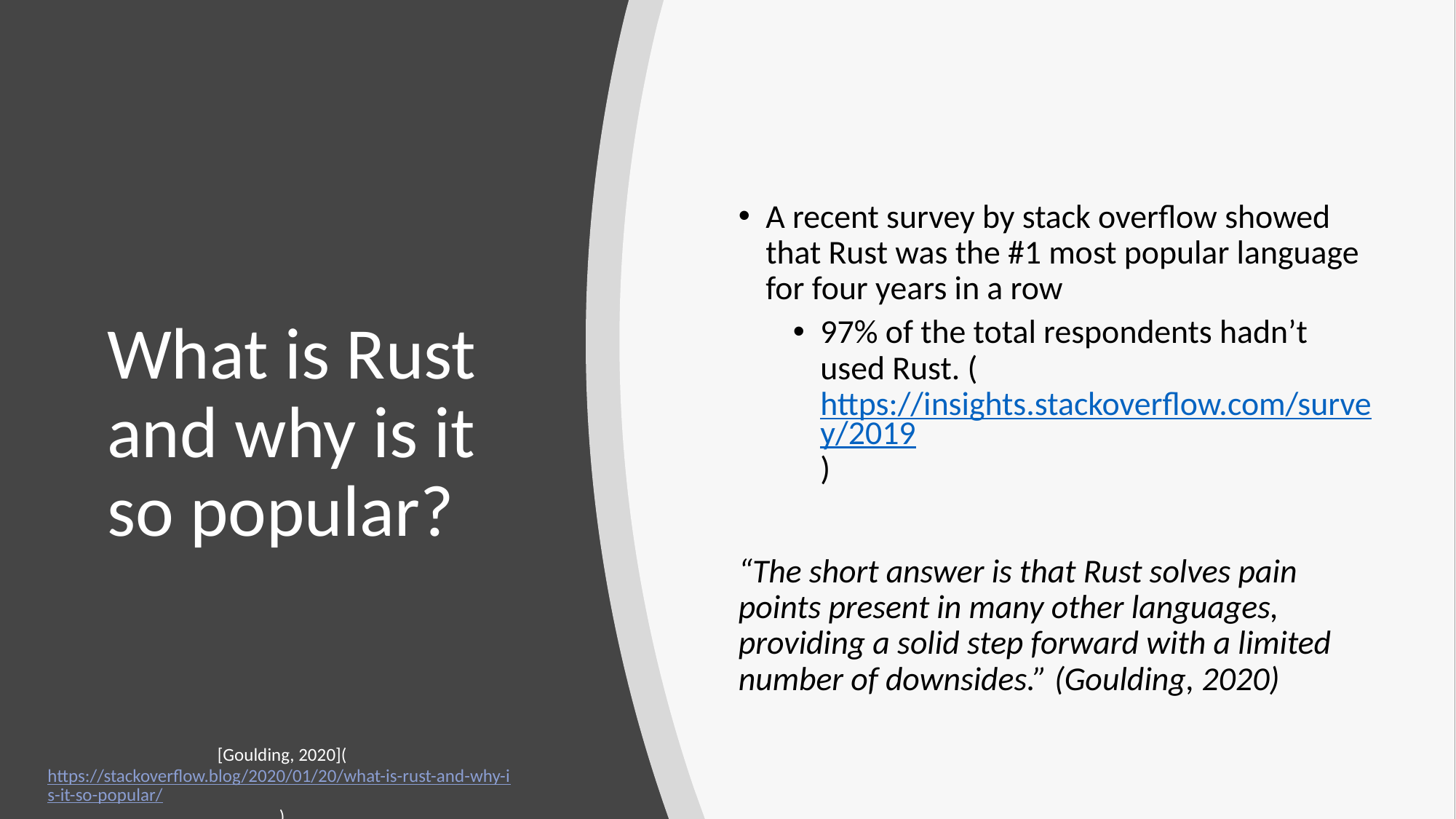

A recent survey by stack overflow showed that Rust was the #1 most popular language for four years in a row
97% of the total respondents hadn’t used Rust. (https://insights.stackoverflow.com/survey/2019)

“The short answer is that Rust solves pain points present in many other languages, providing a solid step forward with a limited number of downsides.” (Goulding, 2020)
# What is Rust and why is it so popular?
[Goulding, 2020](https://stackoverflow.blog/2020/01/20/what-is-rust-and-why-is-it-so-popular/)